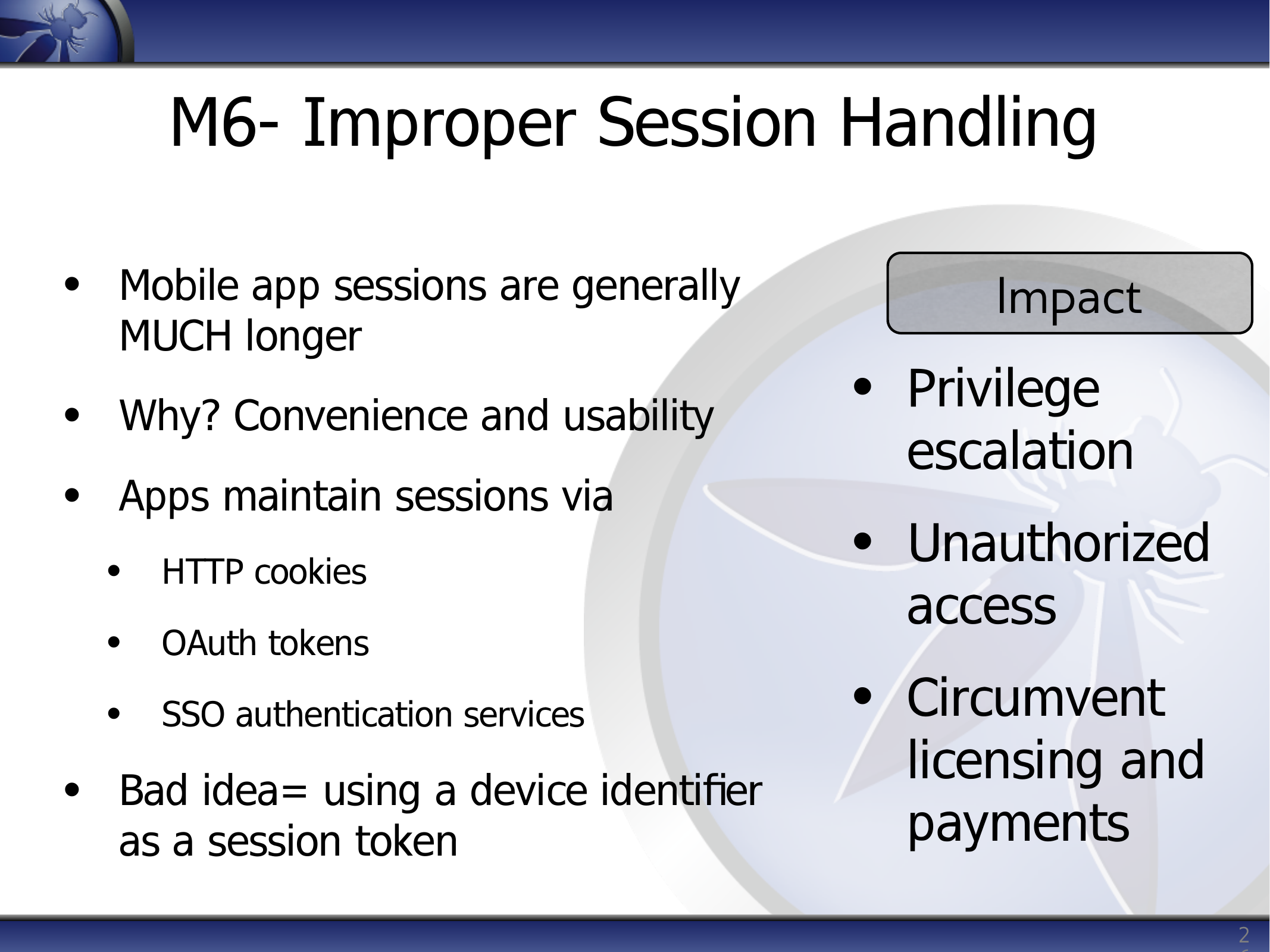

# M6- Improper Session Handling
Mobile app sessions are generally MUCH longer
Why? Convenience and usability
Apps maintain sessions via
HTTP cookies
OAuth tokens
SSO authentication services
Bad idea= using a device identifier as a session token

Impact
Privilege escalation
Unauthorized access
Circumvent licensing and payments

26